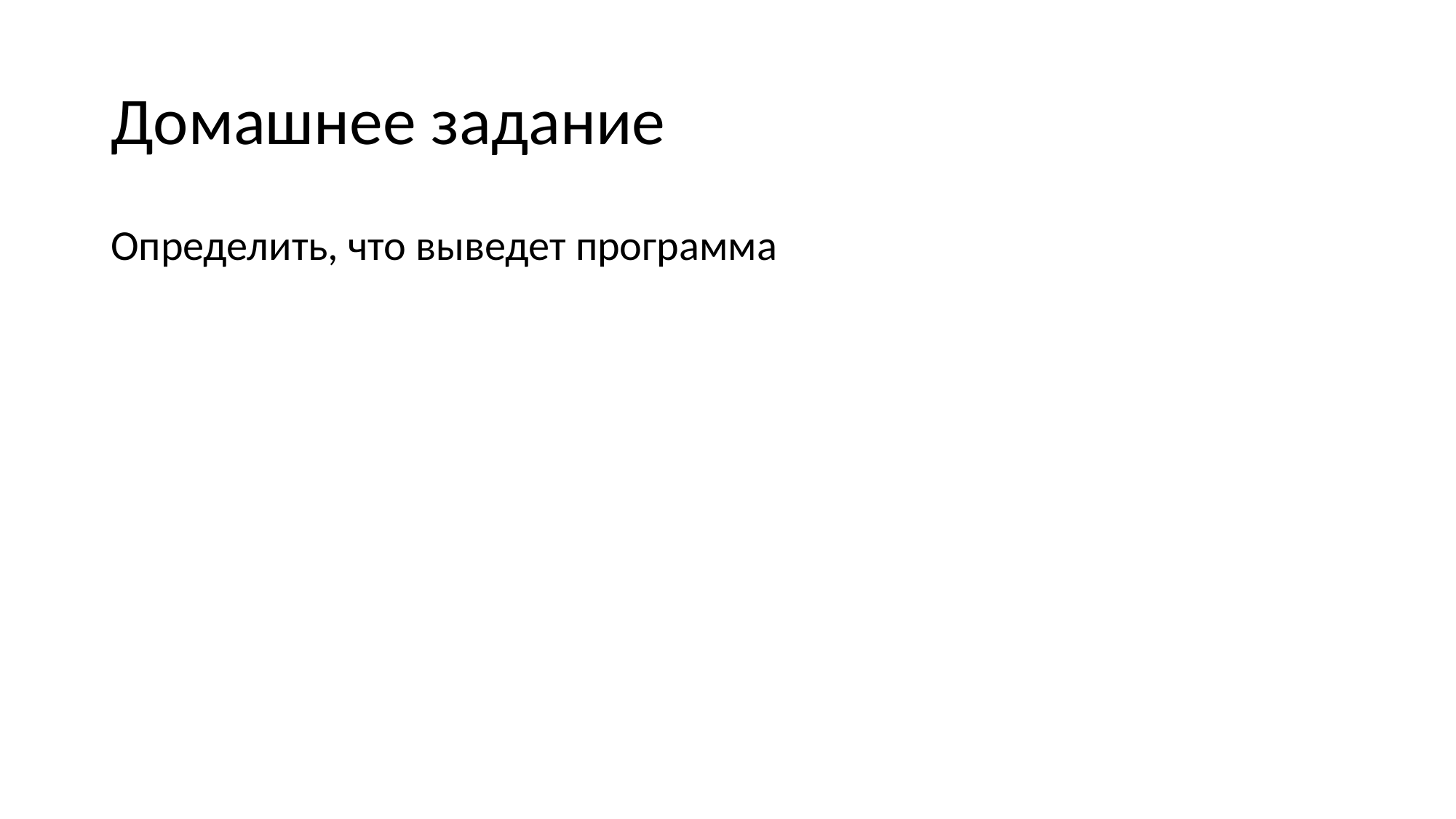

# Домашнее задание
Определить, что выведет программа